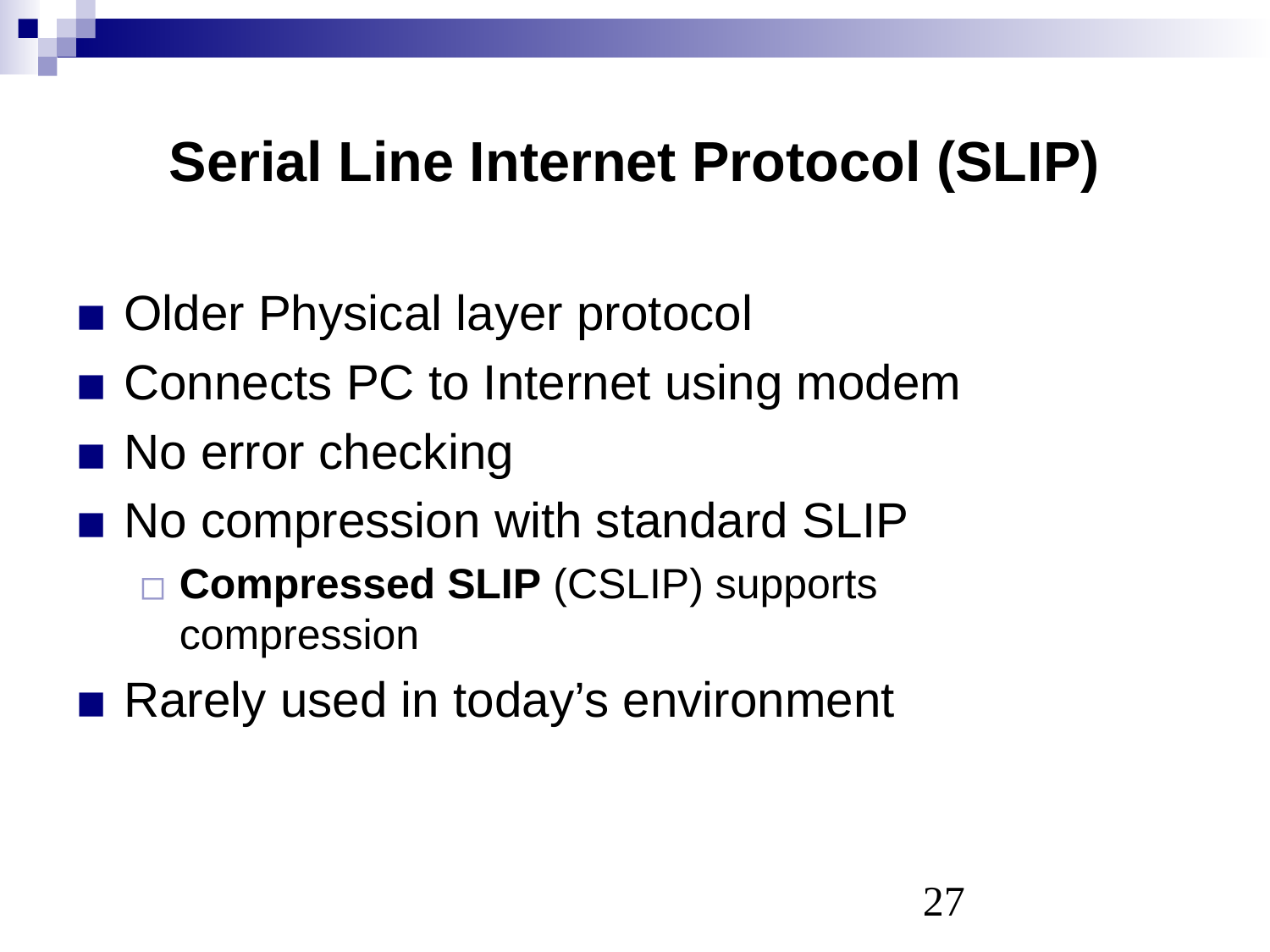

# Serial Line Internet Protocol (SLIP)
Older Physical layer protocol
Connects PC to Internet using modem
No error checking
No compression with standard SLIP
Compressed SLIP (CSLIP) supports
compression
Rarely used in today’s environment
27